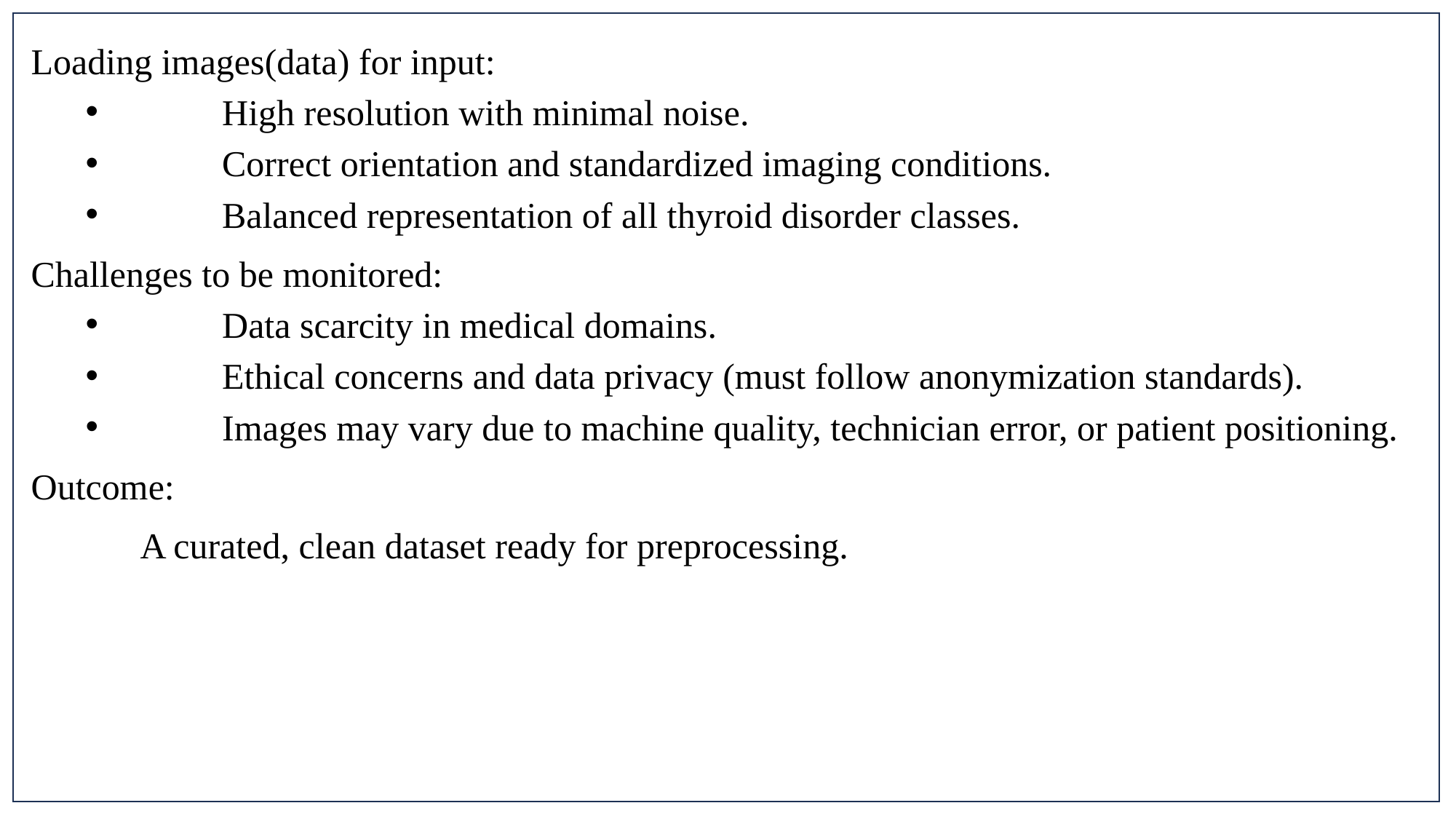

Loading images(data) for input:
	High resolution with minimal noise.
	Correct orientation and standardized imaging conditions.
	Balanced representation of all thyroid disorder classes.
Challenges to be monitored:
	Data scarcity in medical domains.
	Ethical concerns and data privacy (must follow anonymization standards).
	Images may vary due to machine quality, technician error, or patient positioning.
Outcome:
	A curated, clean dataset ready for preprocessing.